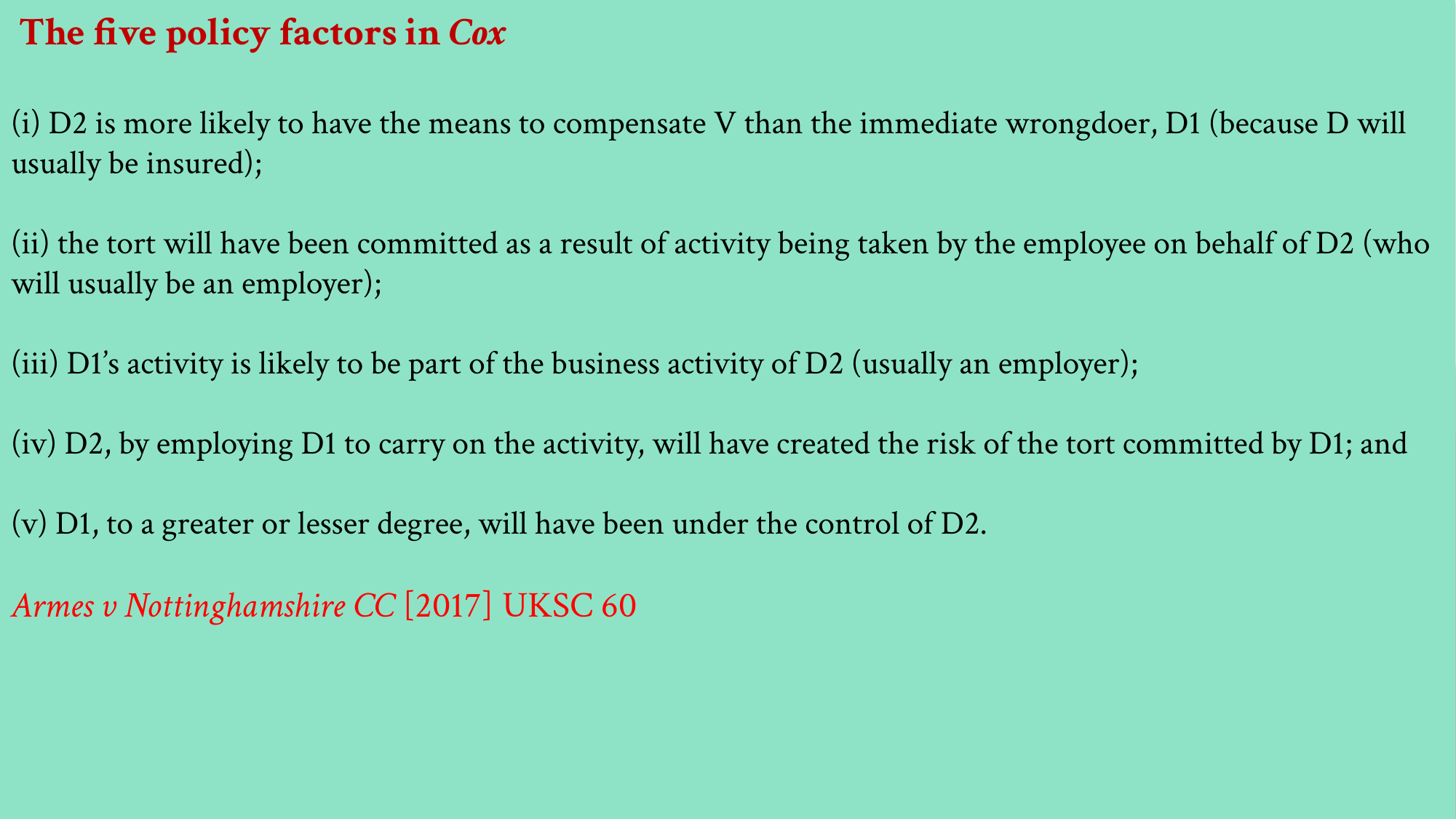

# The five policy factors in Cox (i) D2 is more likely to have the means to compensate V than the immediate wrongdoer, D1 (because D will usually be insured); (ii) the tort will have been committed as a result of activity being taken by the employee on behalf of D2 (who will usually be an employer); (iii) D1’s activity is likely to be part of the business activity of D2 (usually an employer); (iv) D2, by employing D1 to carry on the activity, will have created the risk of the tort committed by D1; and (v) D1, to a greater or lesser degree, will have been under the control of D2.   Armes v Nottinghamshire CC [2017] UKSC 60